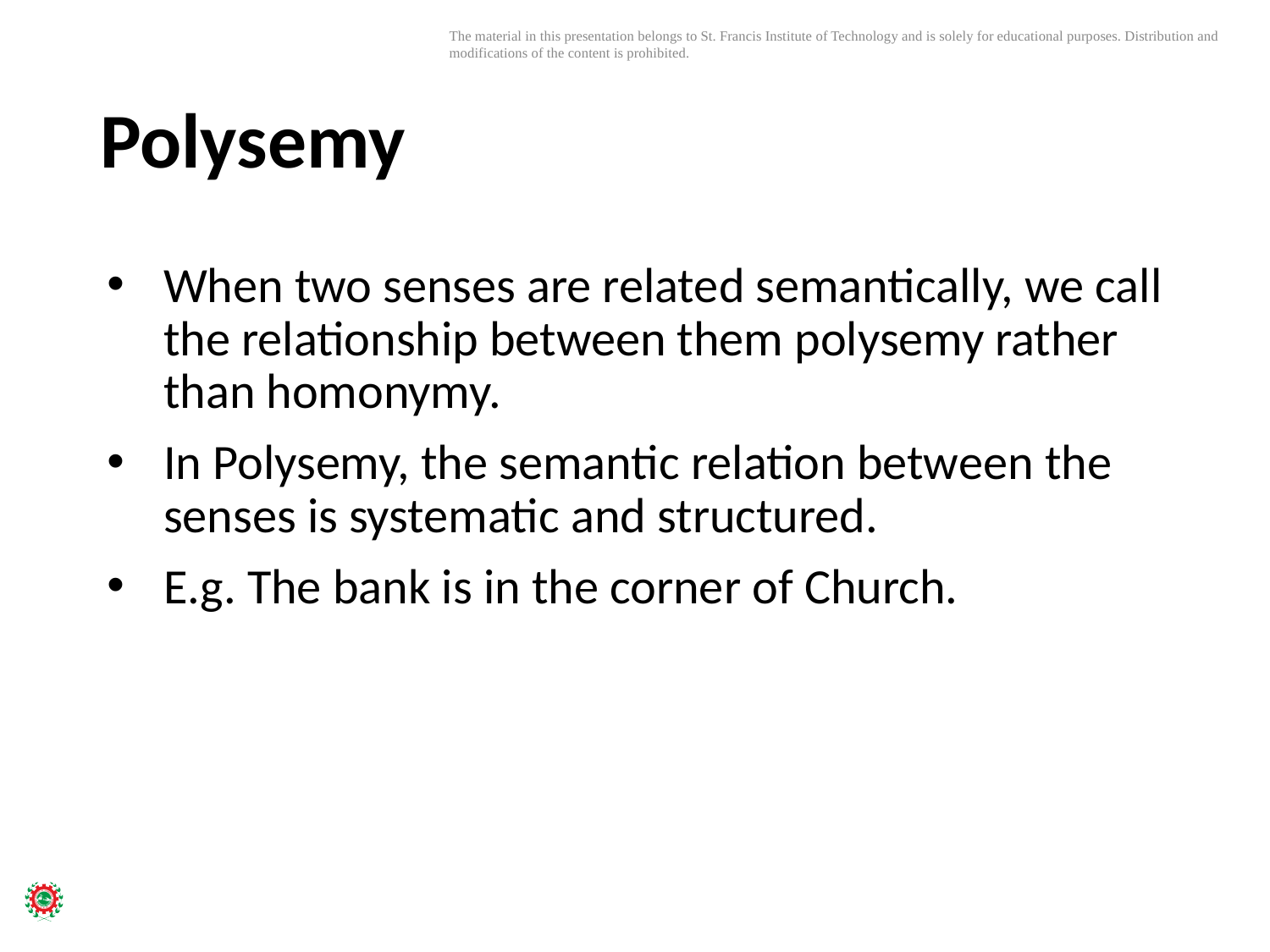

# Polysemy
When two senses are related semantically, we call the relationship between them polysemy rather than homonymy.
In Polysemy, the semantic relation between the senses is systematic and structured.
E.g. The bank is in the corner of Church.